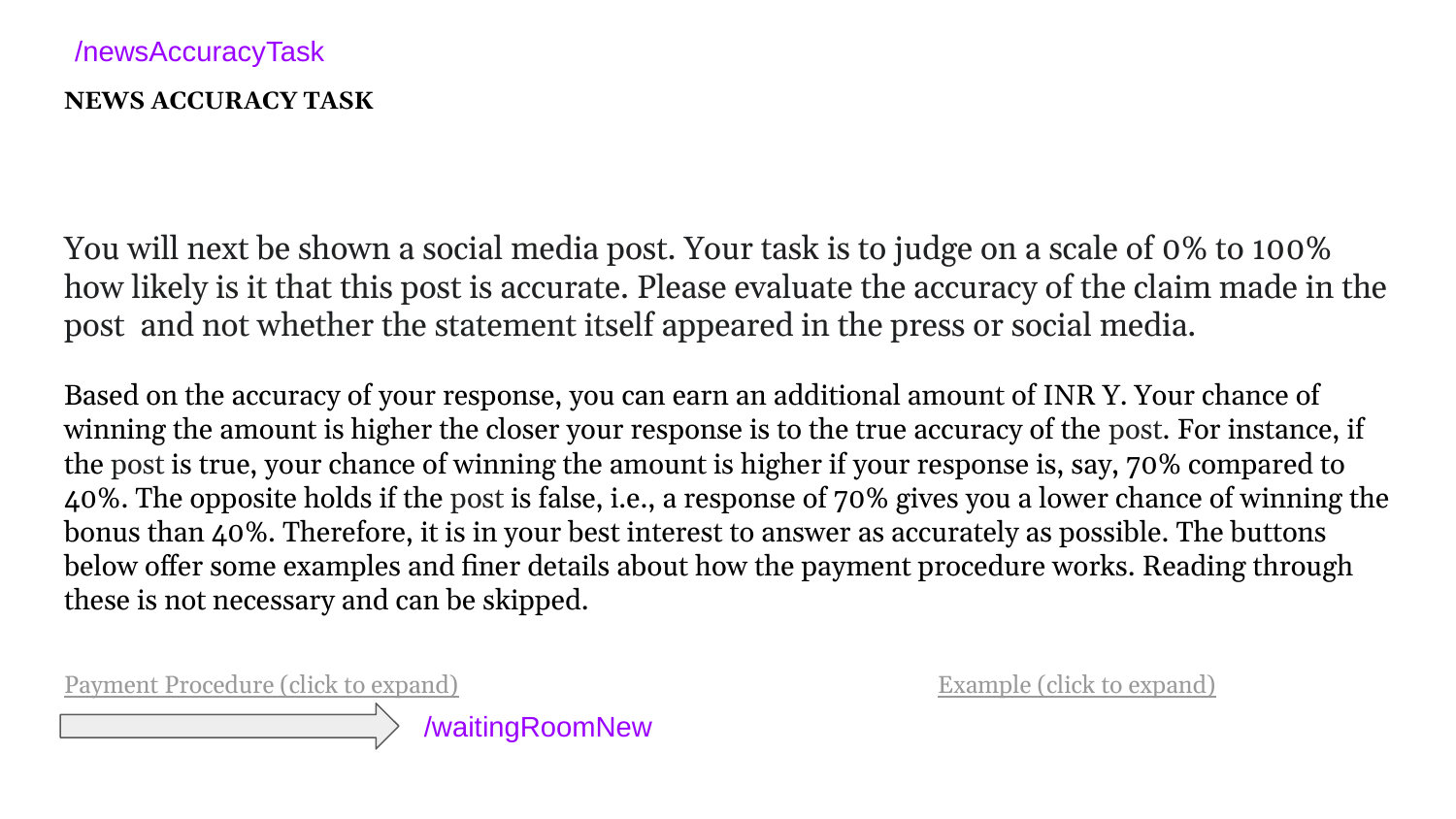

/newsAccuracyTask
# NEWS ACCURACY TASK

You will next be shown a social media post. Your task is to judge on a scale of 0% to 100% how likely is it that this post is accurate. Please evaluate the accuracy of the claim made in the post  and not whether the statement itself appeared in the press or social media.

Based on the accuracy of your response, you can earn an additional amount of INR Y. Your chance of winning the amount is higher the closer your response is to the true accuracy of the post. For instance, if the post is true, your chance of winning the amount is higher if your response is, say, 70% compared to 40%. The opposite holds if the post is false, i.e., a response of 70% gives you a lower chance of winning the bonus than 40%. Therefore, it is in your best interest to answer as accurately as possible. The buttons below offer some examples and finer details about how the payment procedure works. Reading through these is not necessary and can be skipped.

Payment Procedure (click to expand)				Example (click to expand)

/waitingRoomNew